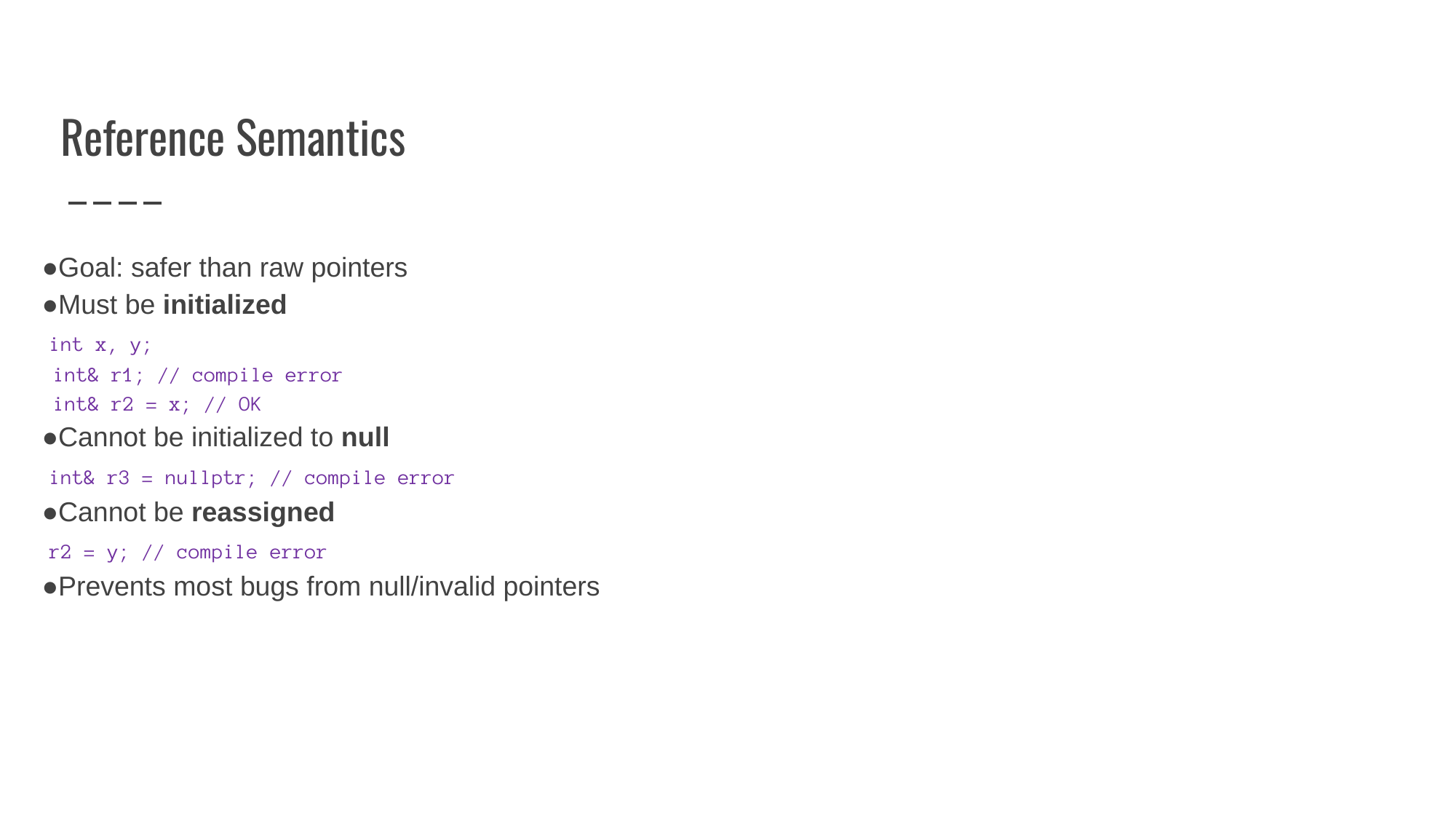

# Reference Semantics
●Goal: safer than raw pointers
●Must be initialized
 int x, y;
 int& r1; // compile error
 int& r2 = x; // OK
●Cannot be initialized to null
 int& r3 = nullptr; // compile error
●Cannot be reassigned
 r2 = y; // compile error
●Prevents most bugs from null/invalid pointers